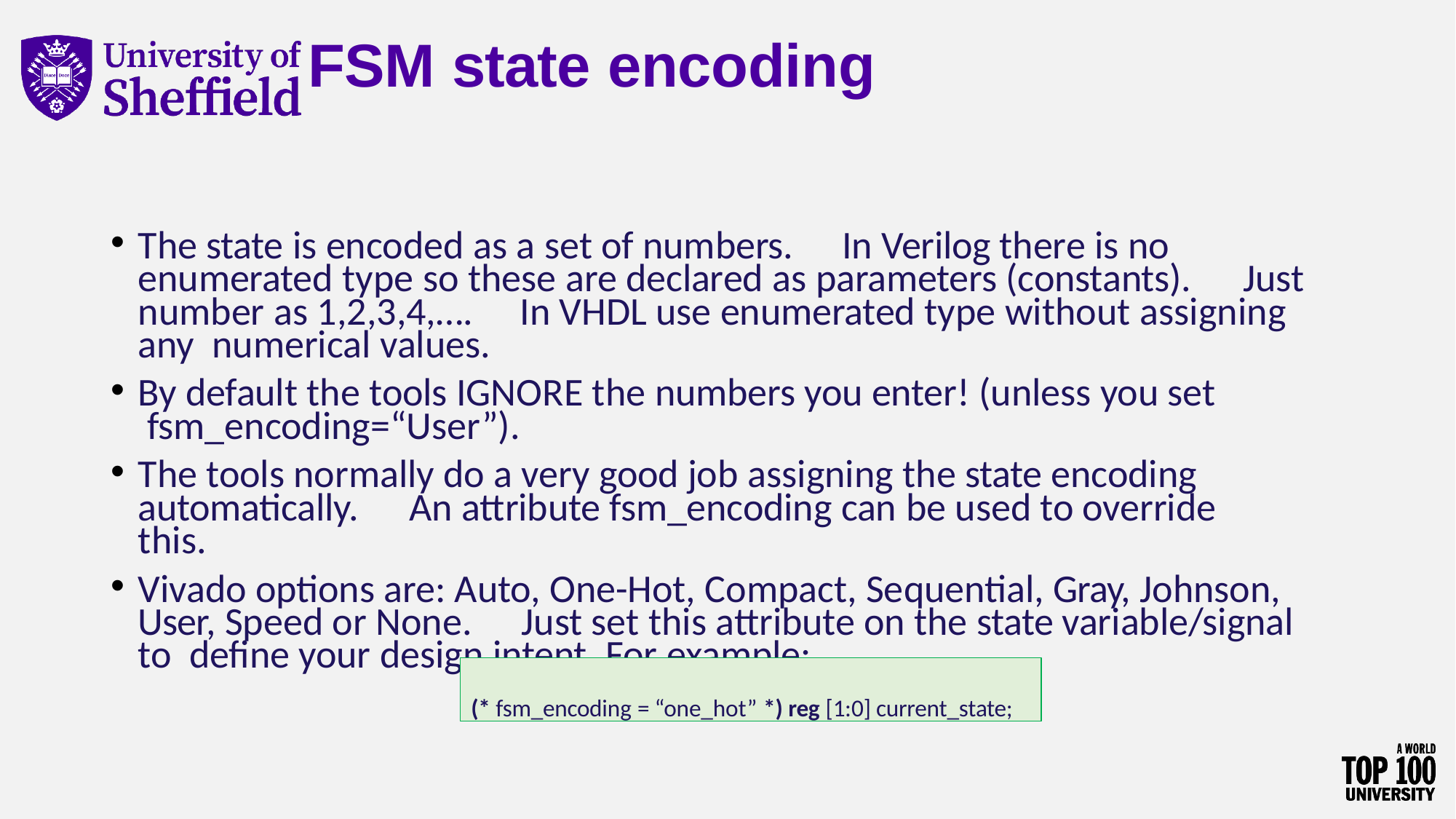

# FSM state encoding
The state is encoded as a set of numbers.	In Verilog there is no  enumerated type so these are declared as parameters (constants).	Just  number as 1,2,3,4,….	In VHDL use enumerated type without assigning any  numerical values.
By default the tools IGNORE the numbers you enter! (unless you set  fsm_encoding=“User”).
The tools normally do a very good job assigning the state encoding  automatically.	An attribute fsm_encoding can be used to override this.
Vivado options are: Auto, One-Hot, Compact, Sequential, Gray, Johnson,  User, Speed or None.	Just set this attribute on the state variable/signal to  define your design intent. For example:

(* fsm_encoding = “one_hot” *) reg [1:0] current_state;